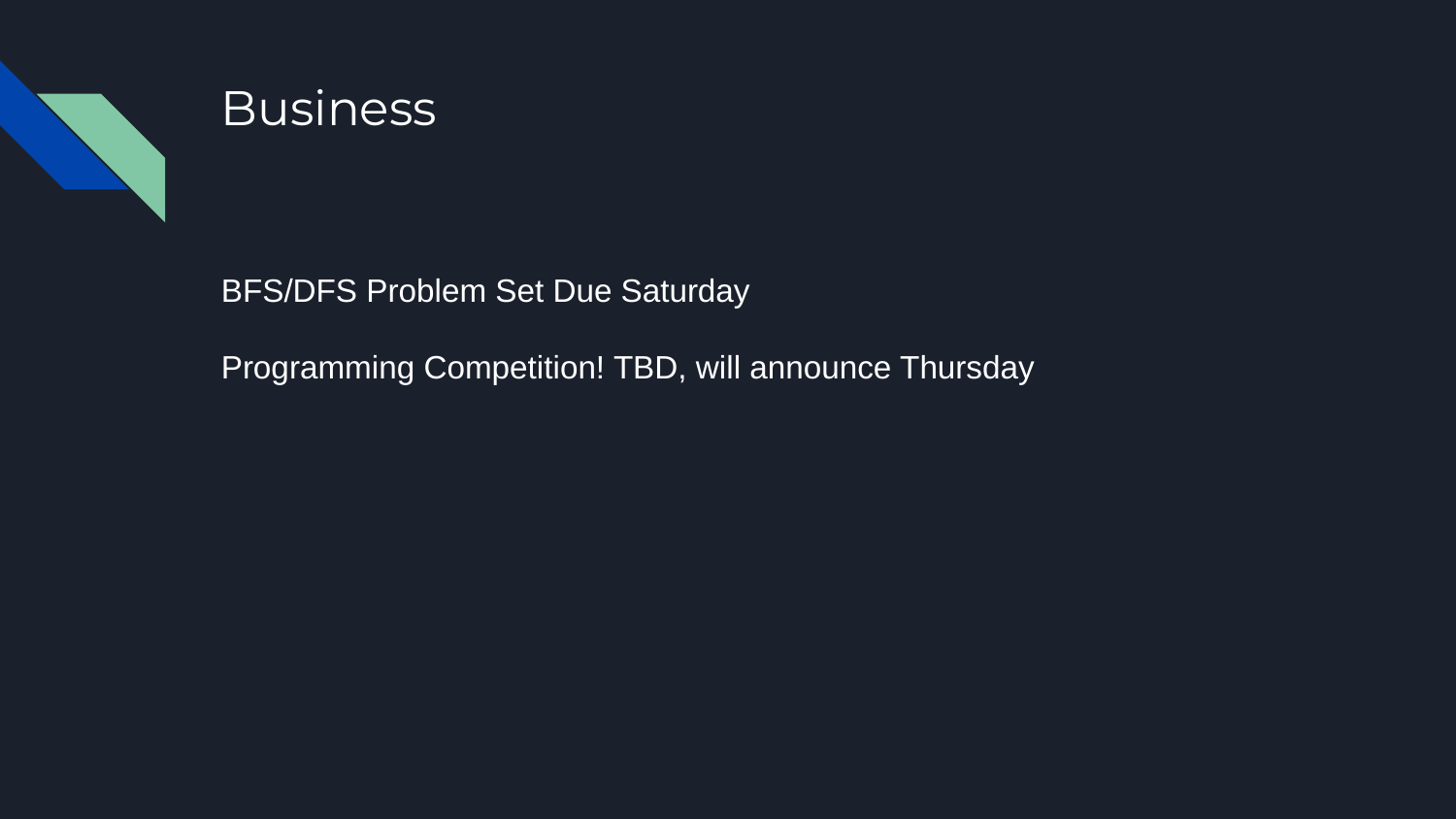

# Business
BFS/DFS Problem Set Due Saturday
Programming Competition! TBD, will announce Thursday